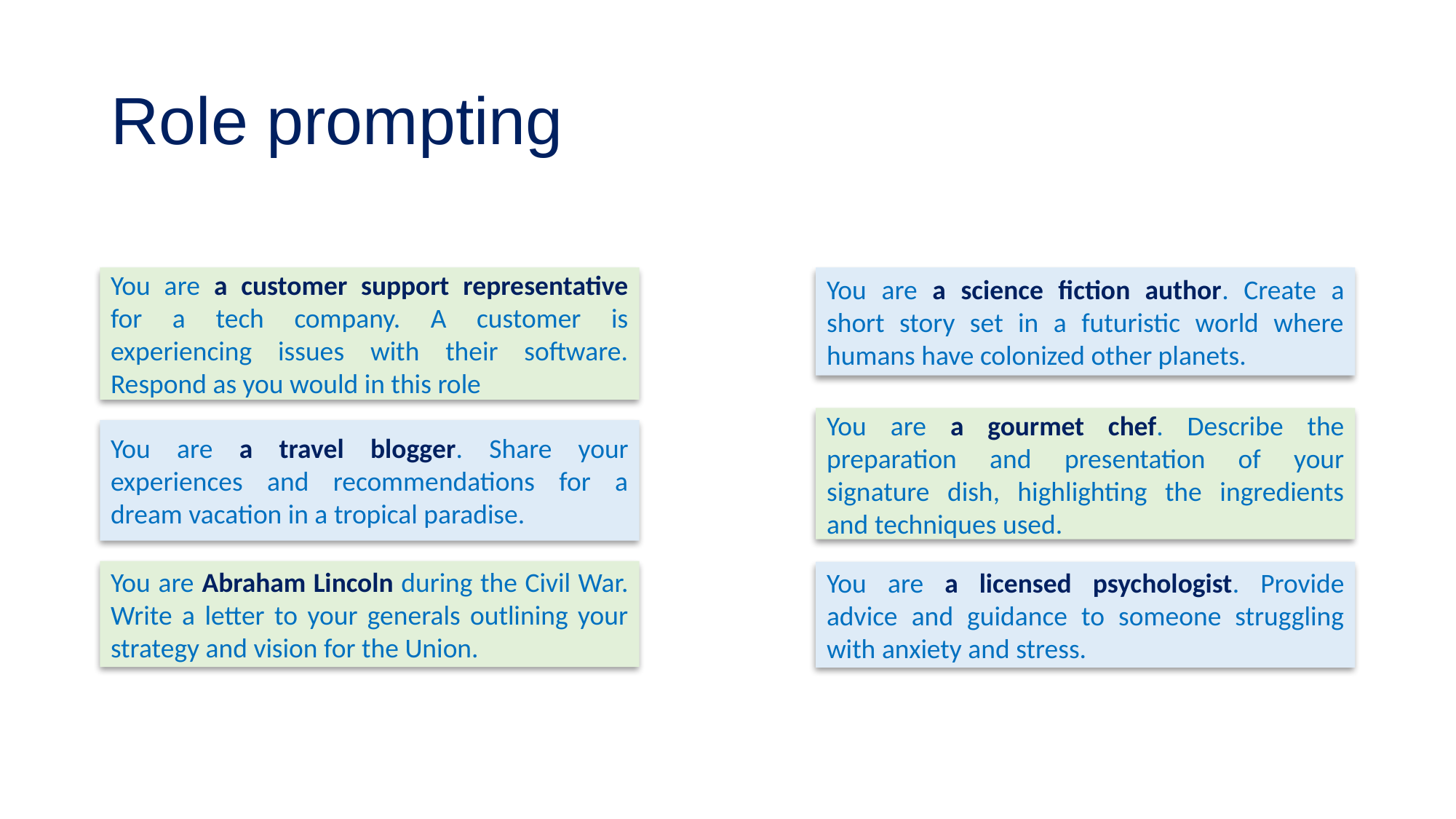

# Role prompting
You are a customer support representative for a tech company. A customer is experiencing issues with their software. Respond as you would in this role
You are a science fiction author. Create a short story set in a futuristic world where humans have colonized other planets.
You are a gourmet chef. Describe the preparation and presentation of your signature dish, highlighting the ingredients and techniques used.
You are a travel blogger. Share your experiences and recommendations for a dream vacation in a tropical paradise.
You are Abraham Lincoln during the Civil War. Write a letter to your generals outlining your strategy and vision for the Union.
You are a licensed psychologist. Provide advice and guidance to someone struggling with anxiety and stress.